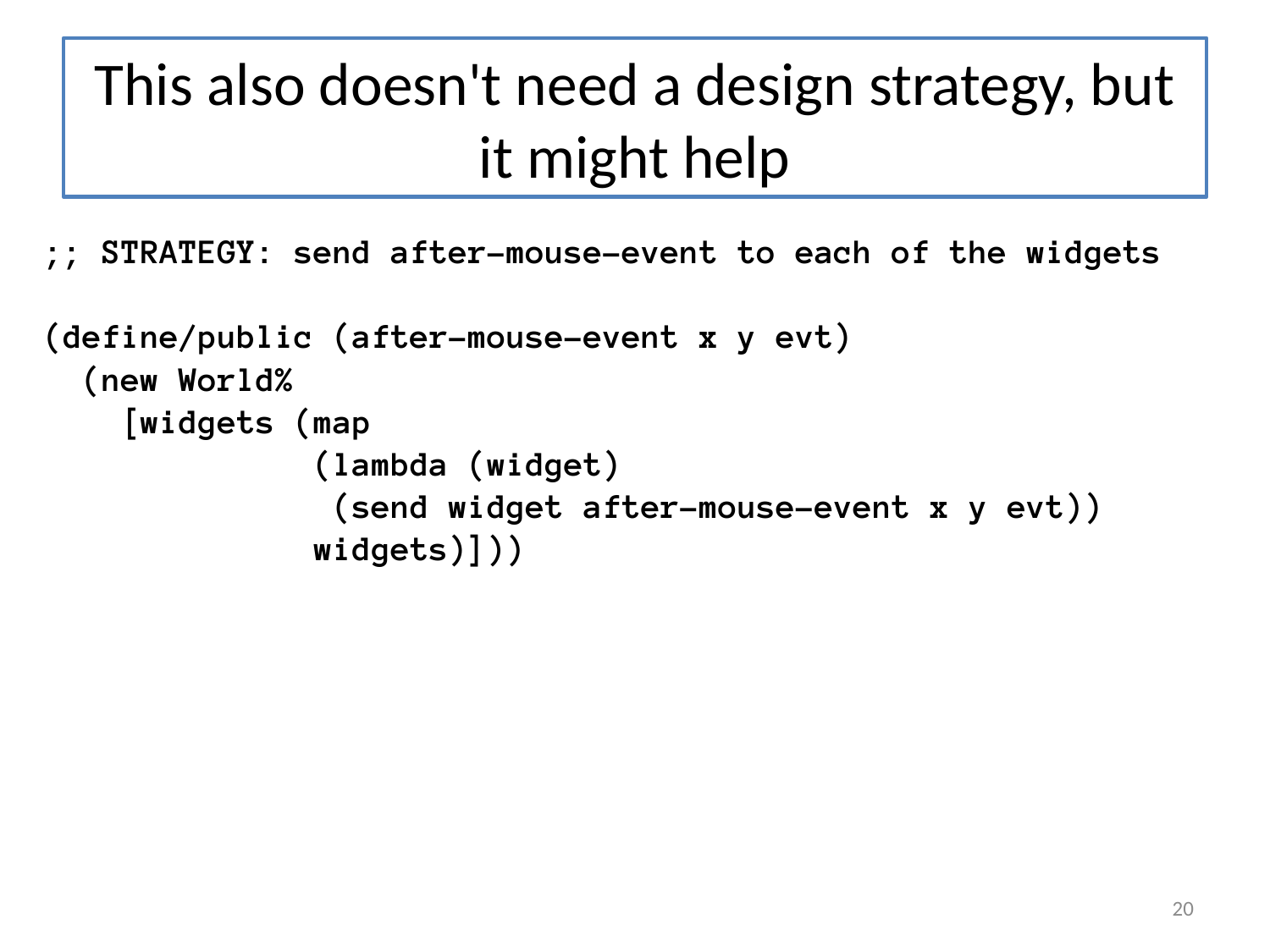

# This also doesn't need a design strategy, but it might help
;; STRATEGY: send after-mouse-event to each of the widgets

(define/public (after-mouse-event x y evt)
  (new World%
    [widgets (map
              (lambda (widget)
               (send widget after-mouse-event x y evt))
              widgets)]))
20